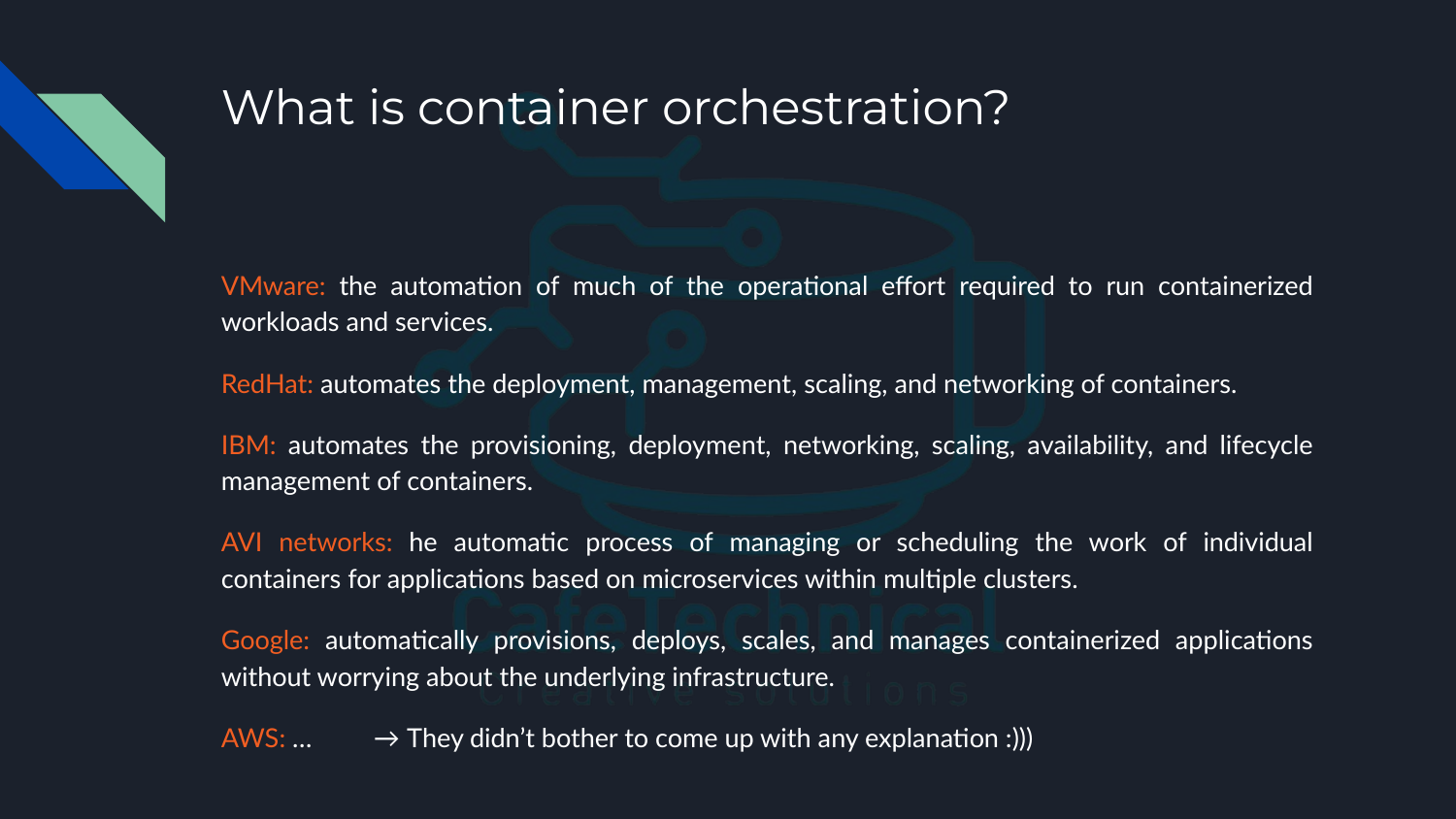

# What is container orchestration?
VMware: the automation of much of the operational effort required to run containerized workloads and services.
RedHat: automates the deployment, management, scaling, and networking of containers.
IBM: automates the provisioning, deployment, networking, scaling, availability, and lifecycle management of containers.
AVI networks: he automatic process of managing or scheduling the work of individual containers for applications based on microservices within multiple clusters.
Google: automatically provisions, deploys, scales, and manages containerized applications without worrying about the underlying infrastructure.
AWS: …
→ They didn’t bother to come up with any explanation :)))